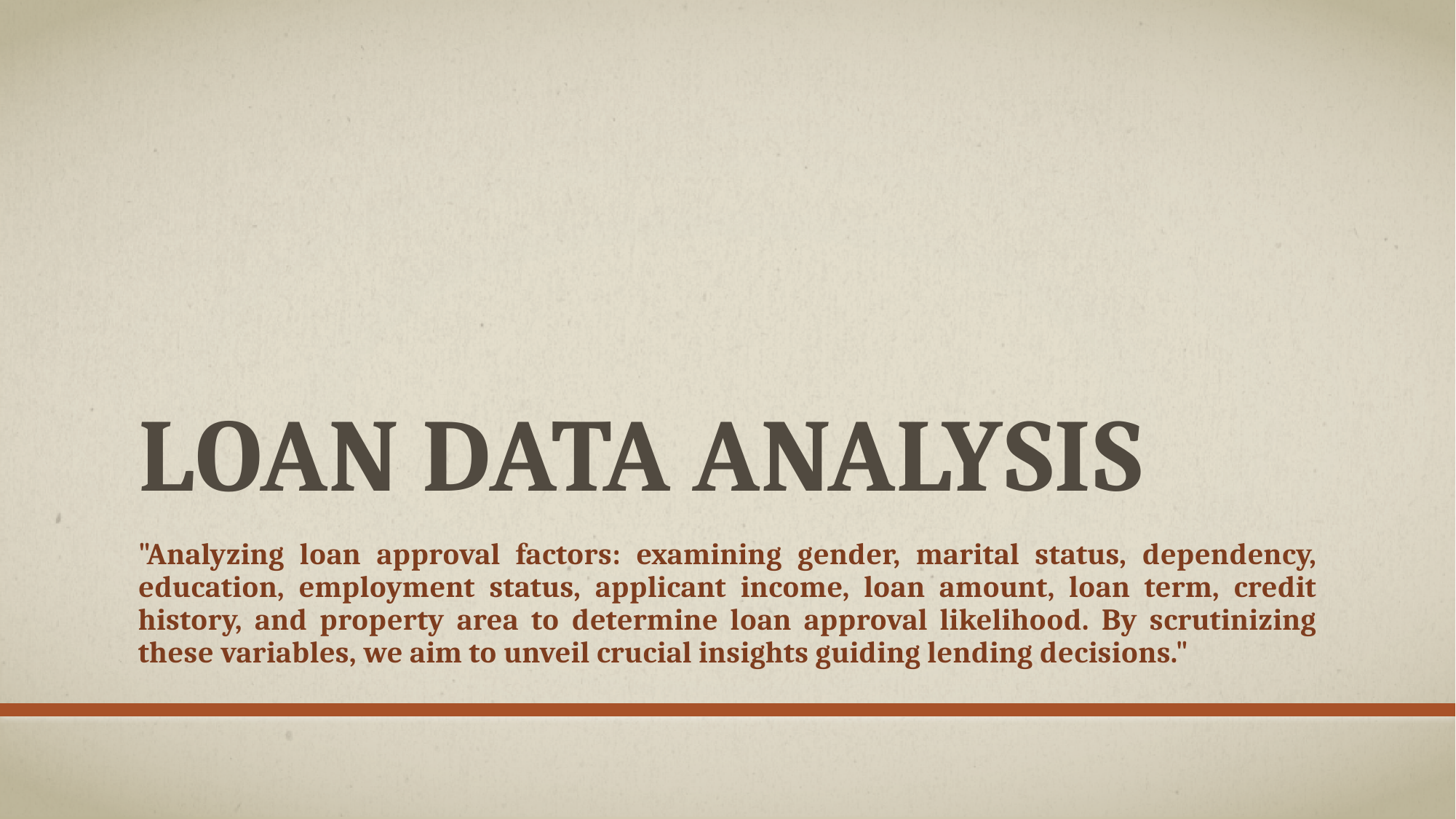

# Loan data analysis
"Analyzing loan approval factors: examining gender, marital status, dependency, education, employment status, applicant income, loan amount, loan term, credit history, and property area to determine loan approval likelihood. By scrutinizing these variables, we aim to unveil crucial insights guiding lending decisions."